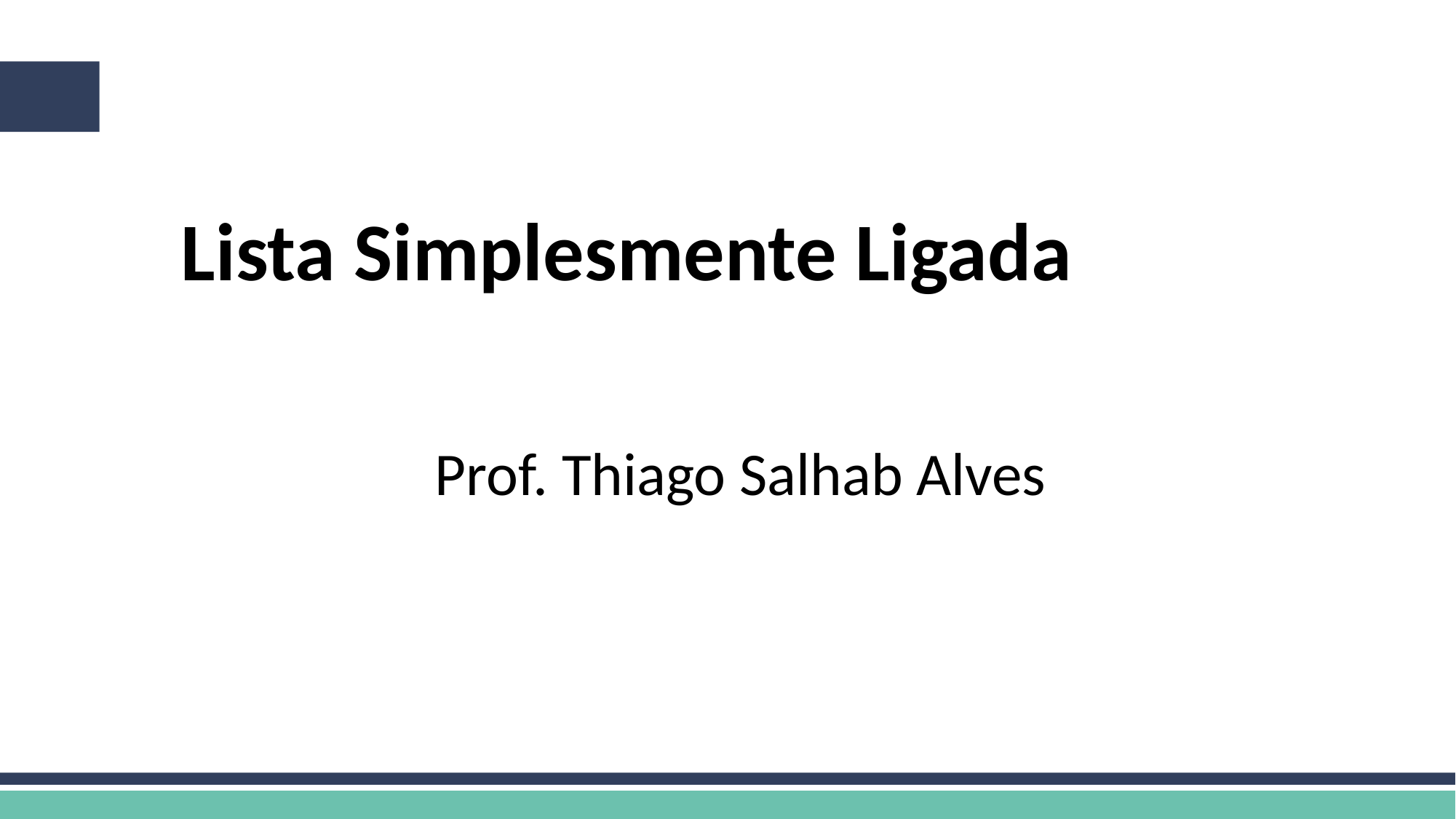

Lista Simplesmente Ligada
Prof. Thiago Salhab Alves